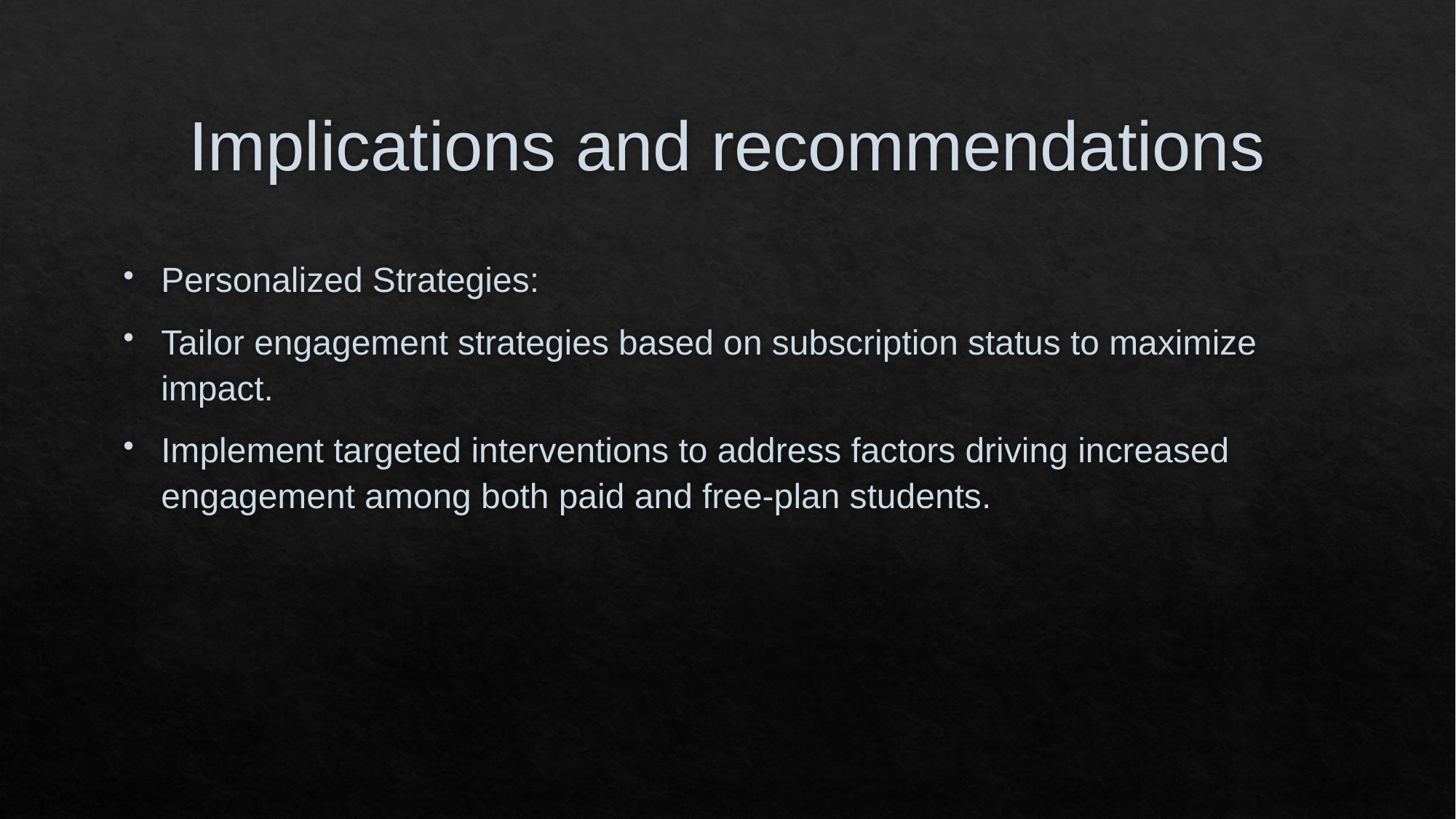

# Implications and recommendations
Personalized Strategies:
Tailor engagement strategies based on subscription status to maximize impact.
Implement targeted interventions to address factors driving increased engagement among both paid and free-plan students.